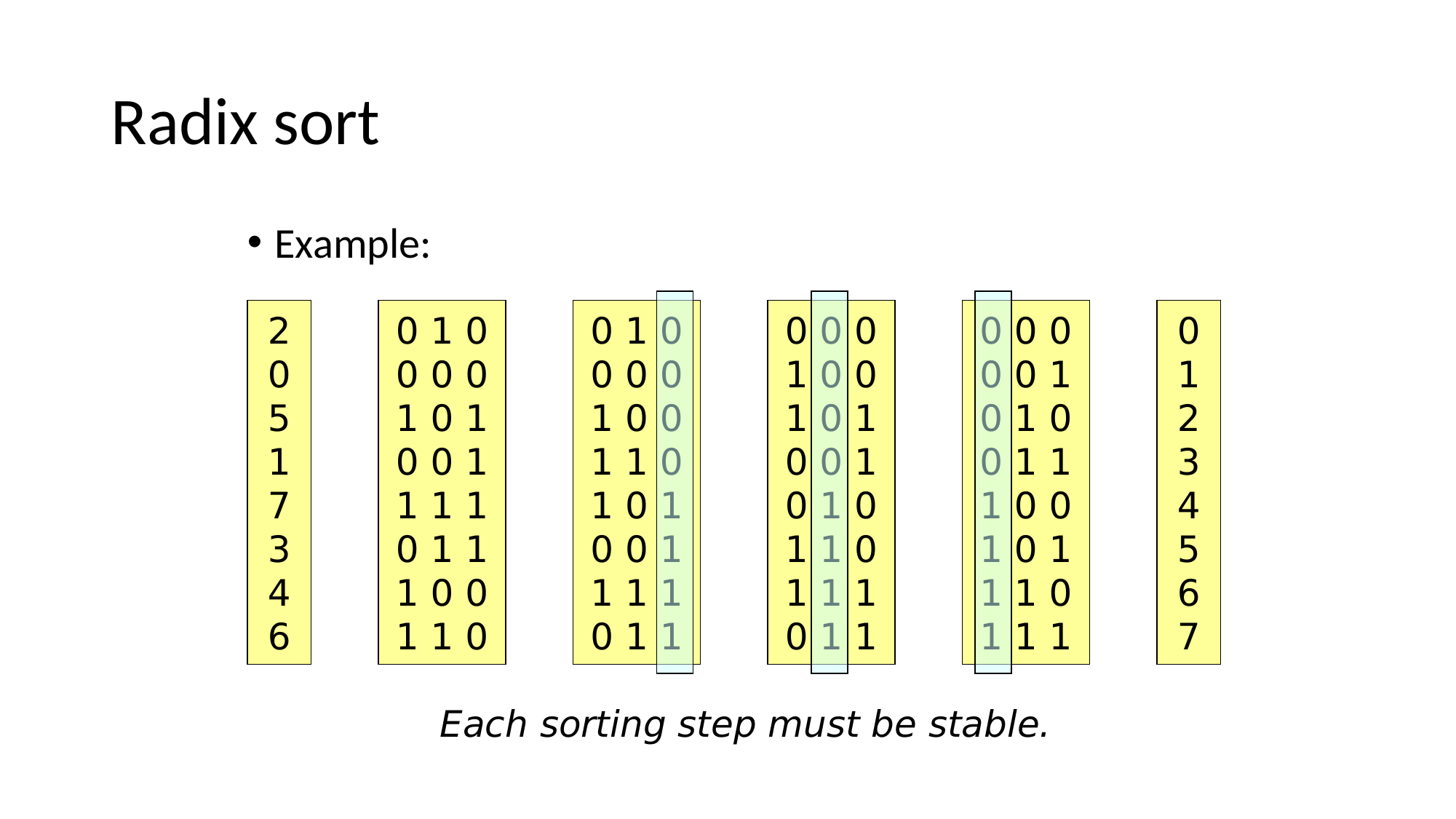

# Radix sort
Example:

0 1 0
0 0 0
1 0 0
1 1 0
1 0 1
0 0 1
1 1 1
0 1 1

0 0 0
1 0 0
1 0 1
0 0 1
0 1 0
1 1 0
1 1 1
0 1 1

0 0 0
0 0 1
0 1 0
0 1 1
1 0 0
1 0 1
1 1 0
1 1 1
2
0
5
1
7
3
4
6
0 1 0
0 0 0
1 0 1
0 0 1
1 1 1
0 1 1
1 0 0
1 1 0
0
1
2
3
4
5
6
7
Each sorting step must be stable.